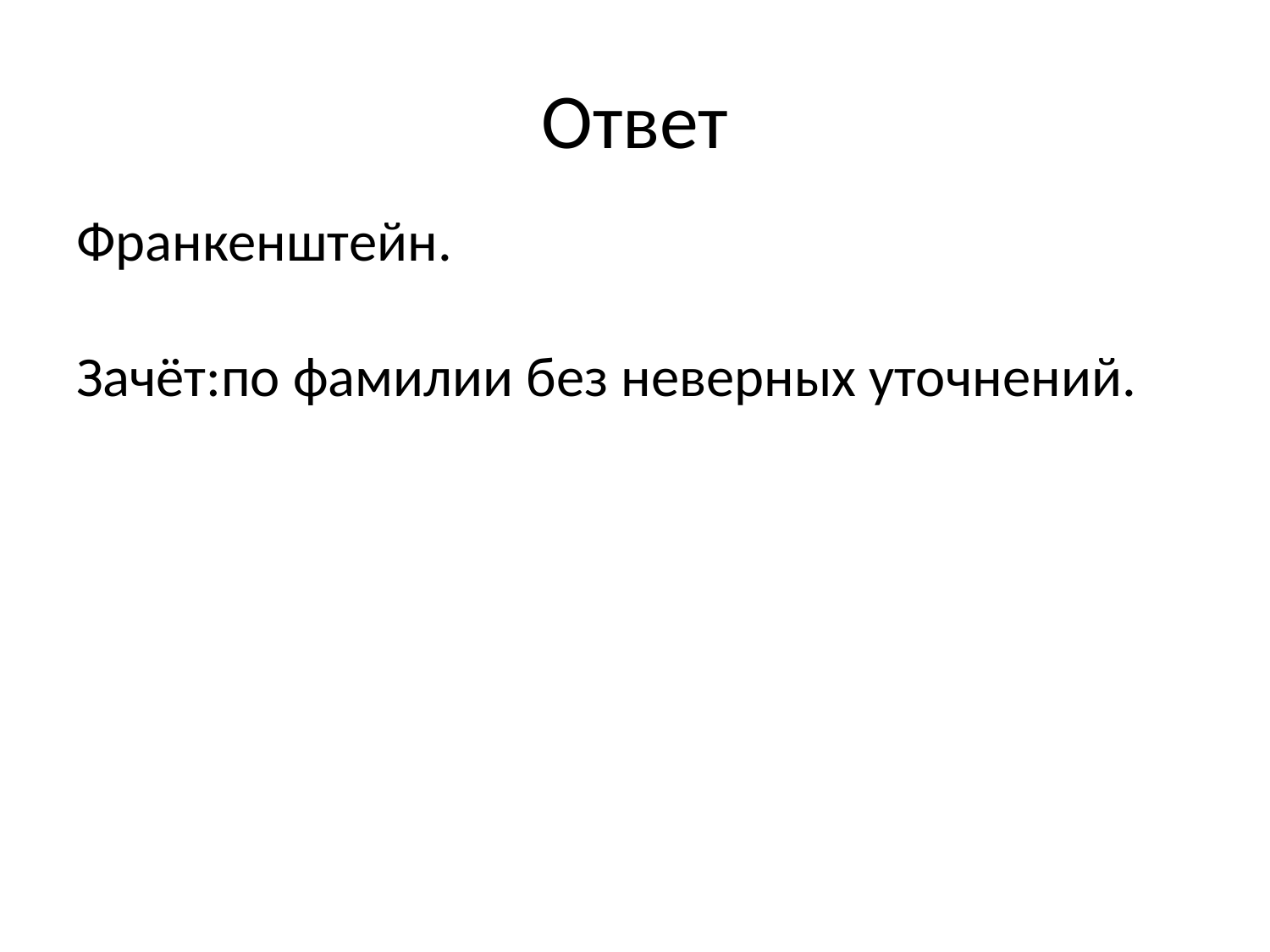

# Ответ
Франкенштейн.
Зачёт:по фамилии без неверных уточнений.